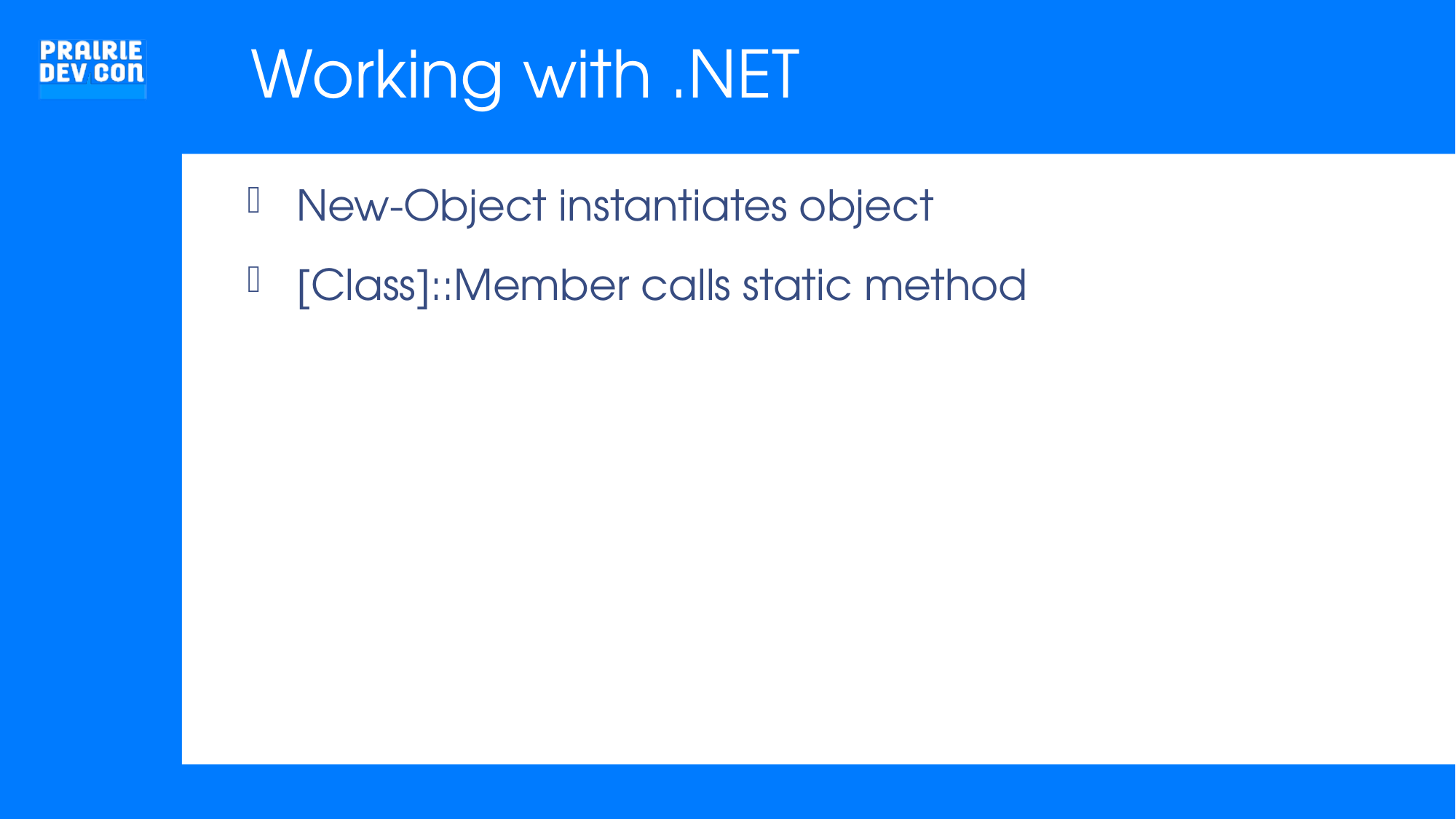

# Working with .NET
New-Object instantiates object
[Class]::Member calls static method